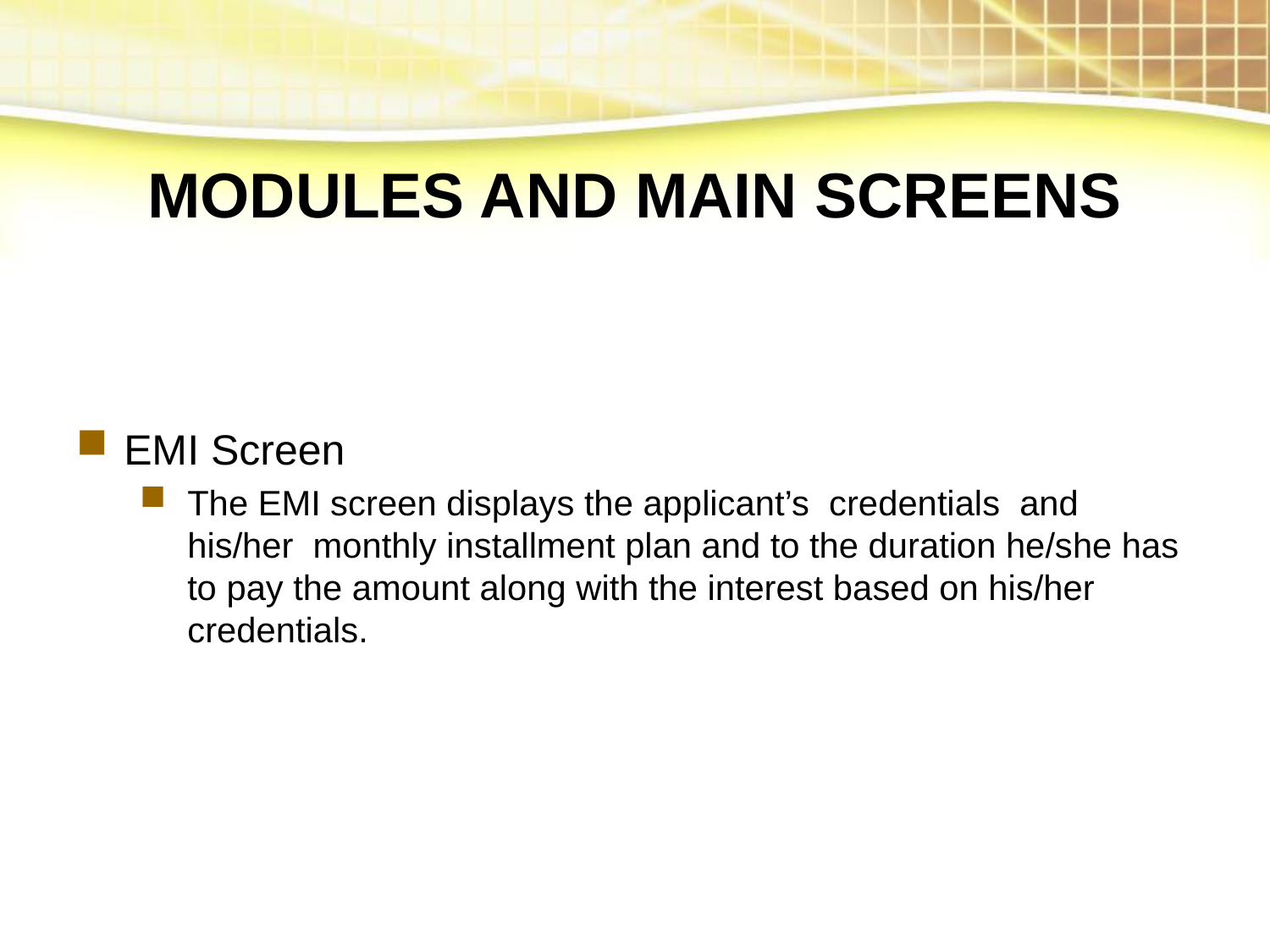

MODULES AND MAIN SCREENS
EMI Screen
The EMI screen displays the applicant’s  credentials  and his/her  monthly installment plan and to the duration he/she has to pay the amount along with the interest based on his/her credentials.